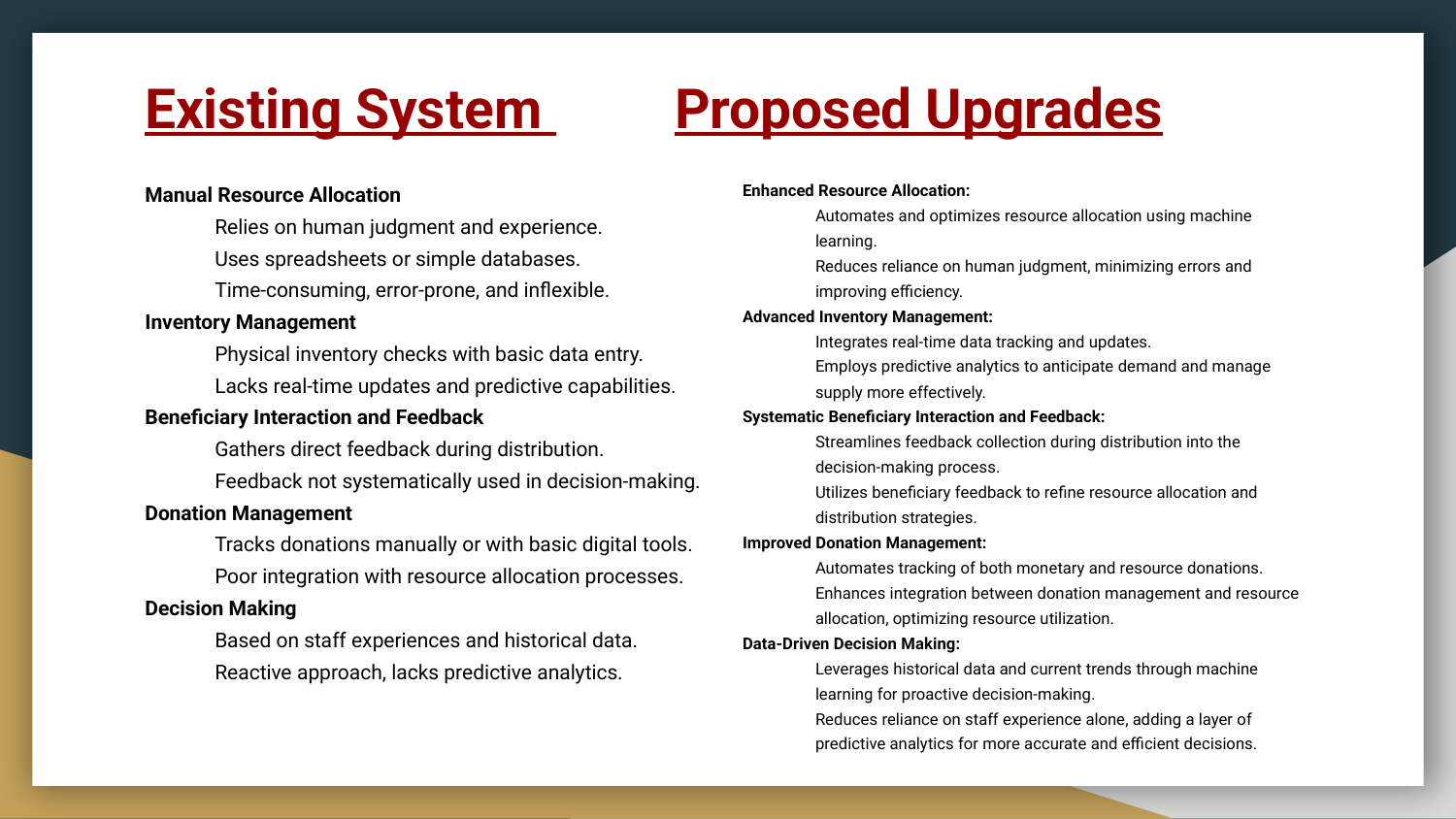

# Existing System 			Proposed Upgrades

Manual Resource Allocation
Relies on human judgment and experience.
Uses spreadsheets or simple databases.
Time-consuming, error-prone, and inflexible.
Inventory Management
Physical inventory checks with basic data entry.
Lacks real-time updates and predictive capabilities.
Beneficiary Interaction and Feedback
Gathers direct feedback during distribution.
Feedback not systematically used in decision-making.
Donation Management
Tracks donations manually or with basic digital tools.
Poor integration with resource allocation processes.
Decision Making
Based on staff experiences and historical data.
Reactive approach, lacks predictive analytics.

Enhanced Resource Allocation:
Automates and optimizes resource allocation using machine learning.
Reduces reliance on human judgment, minimizing errors and improving efficiency.
Advanced Inventory Management:
Integrates real-time data tracking and updates.
Employs predictive analytics to anticipate demand and manage supply more effectively.
Systematic Beneficiary Interaction and Feedback:
Streamlines feedback collection during distribution into the decision-making process.
Utilizes beneficiary feedback to refine resource allocation and distribution strategies.
Improved Donation Management:
Automates tracking of both monetary and resource donations.
Enhances integration between donation management and resource allocation, optimizing resource utilization.
Data-Driven Decision Making:
Leverages historical data and current trends through machine learning for proactive decision-making.
Reduces reliance on staff experience alone, adding a layer of predictive analytics for more accurate and efficient decisions.